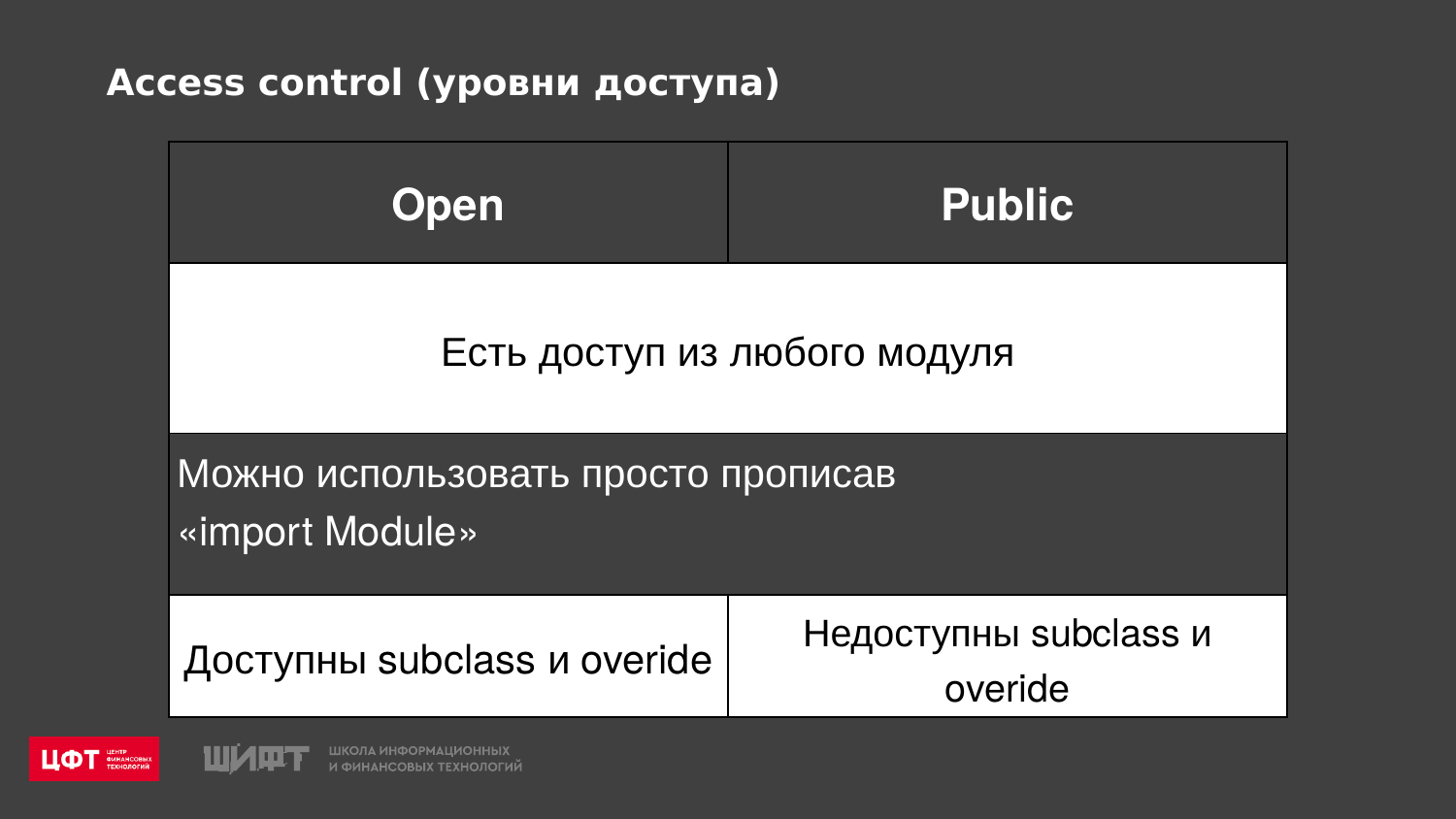

Access control (уровни доступа)
| Open | Public |
| --- | --- |
| Есть доступ из любого модуля |  |
| Можно использовать просто прописав «import Module» |  |
| Доступны subclass и overide | Недоступны subclass и overide |
12